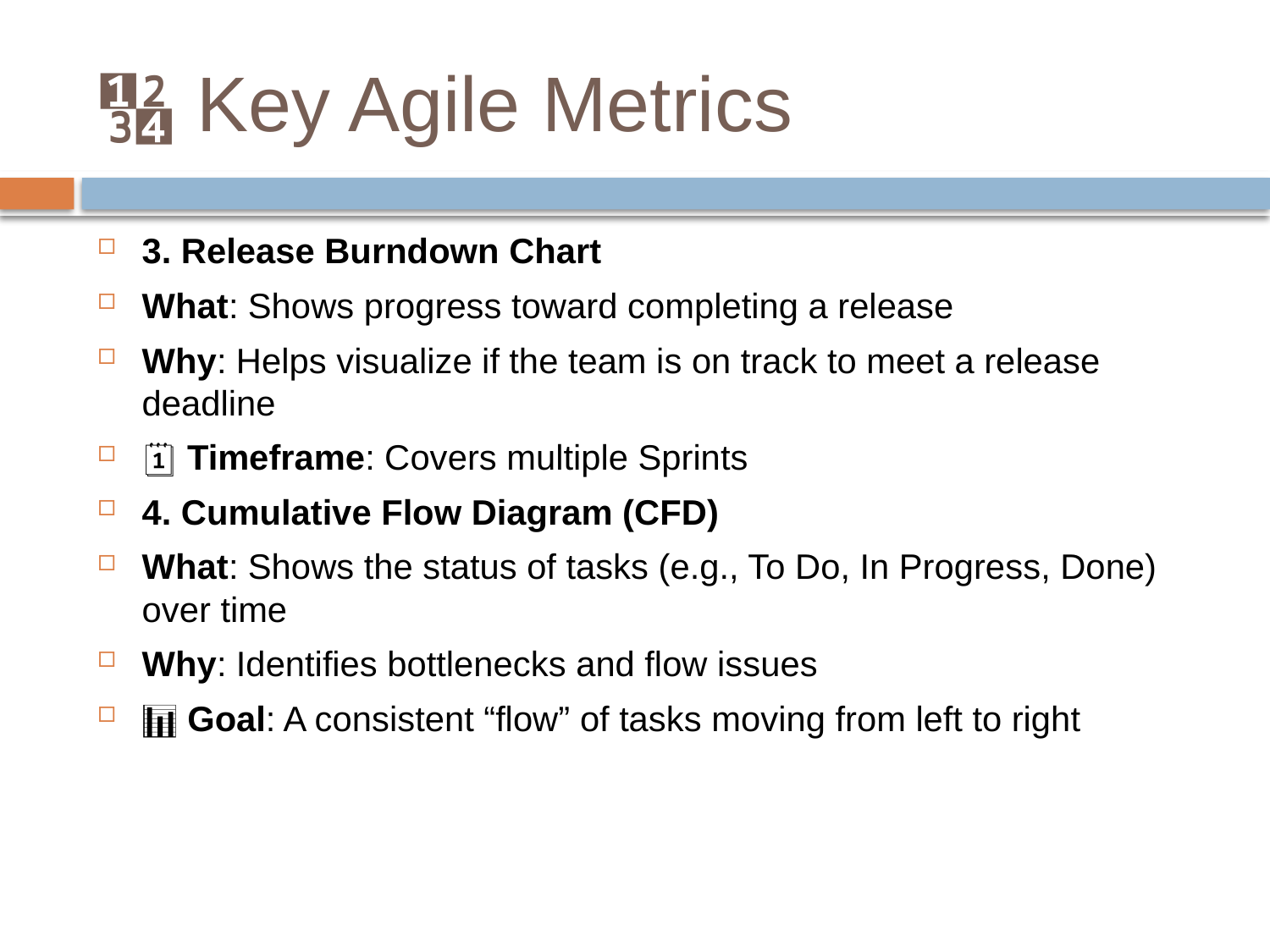

# 🔢 Key Agile Metrics
3. Release Burndown Chart
What: Shows progress toward completing a release
Why: Helps visualize if the team is on track to meet a release deadline
🗓️ Timeframe: Covers multiple Sprints
4. Cumulative Flow Diagram (CFD)
What: Shows the status of tasks (e.g., To Do, In Progress, Done) over time
Why: Identifies bottlenecks and flow issues
📊 Goal: A consistent “flow” of tasks moving from left to right